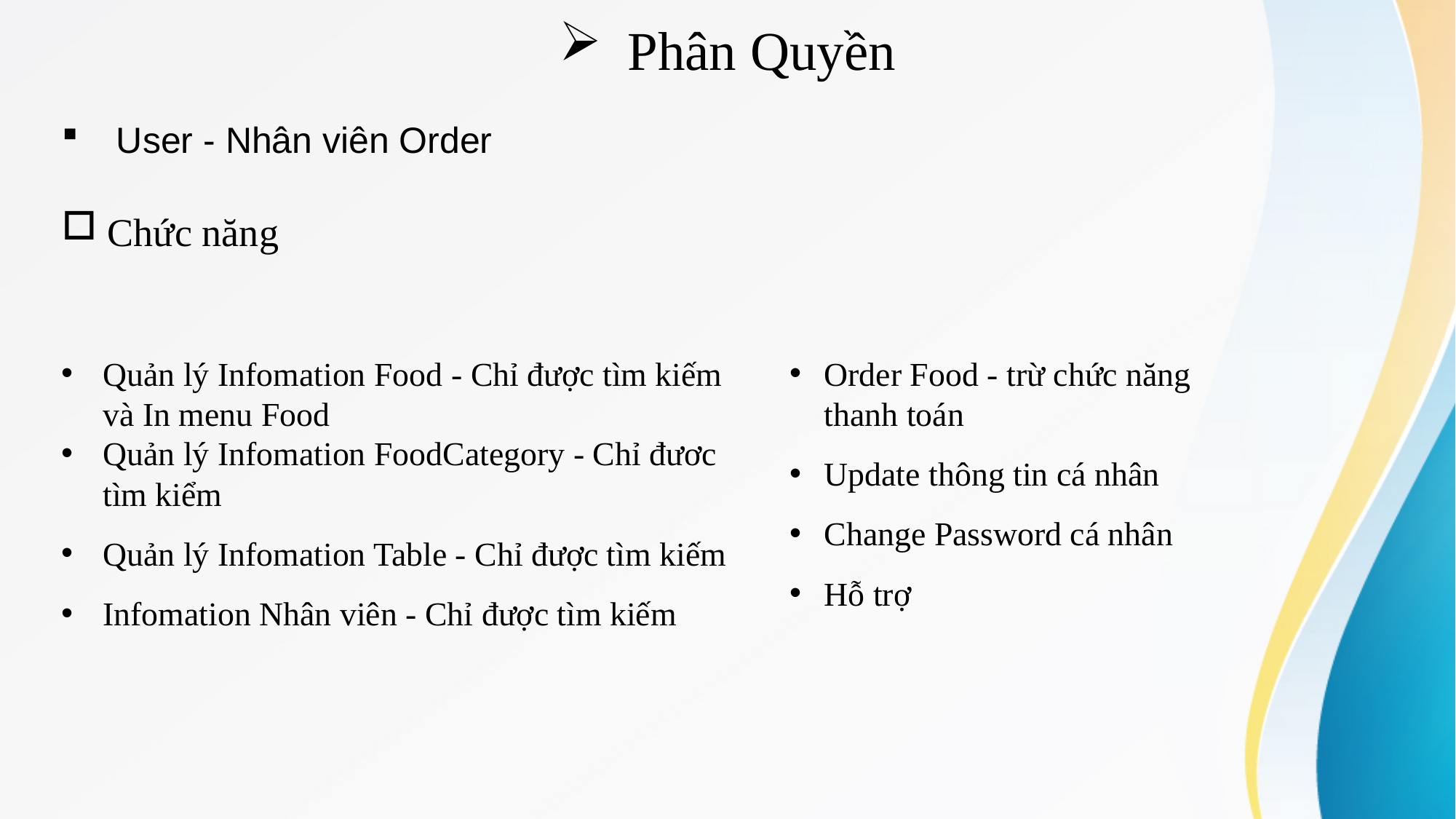

# Phân Quyền
User - Nhân viên Order
 Chức năng
Quản lý Infomation Food - Chỉ được tìm kiếm và In menu Food
Quản lý Infomation FoodCategory - Chỉ đươc tìm kiểm
Quản lý Infomation Table - Chỉ được tìm kiếm
Infomation Nhân viên - Chỉ được tìm kiếm

Order Food - trừ chức năng thanh toán
Update thông tin cá nhân
Change Password cá nhân
Hỗ trợ